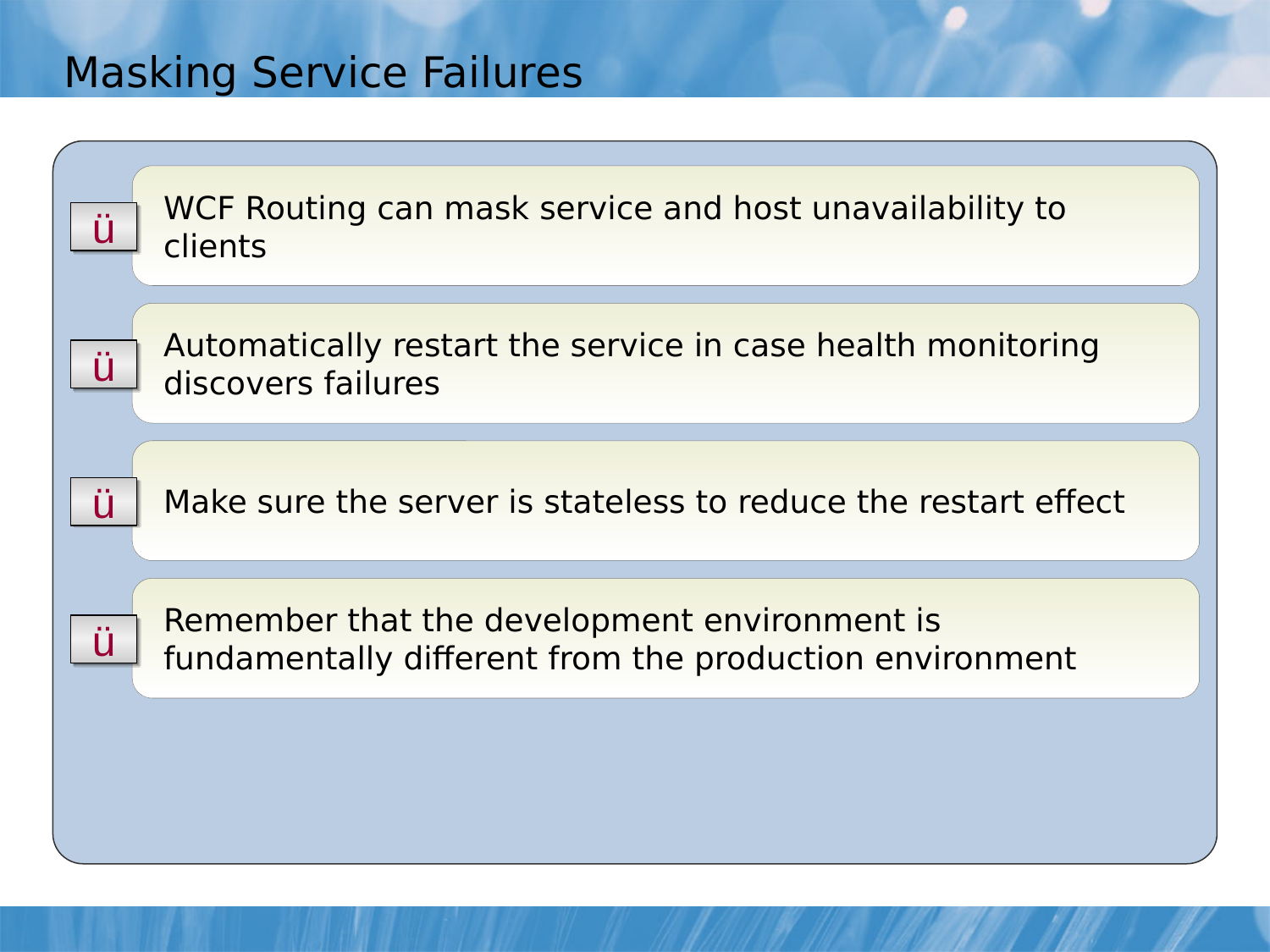

Masking Service Failures

WCF Routing can mask service and host unavailability to clients
ü
Automatically restart the service in case health monitoring discovers failures
ü
Make sure the server is stateless to reduce the restart effect
ü
Remember that the development environment is fundamentally different from the production environment
ü